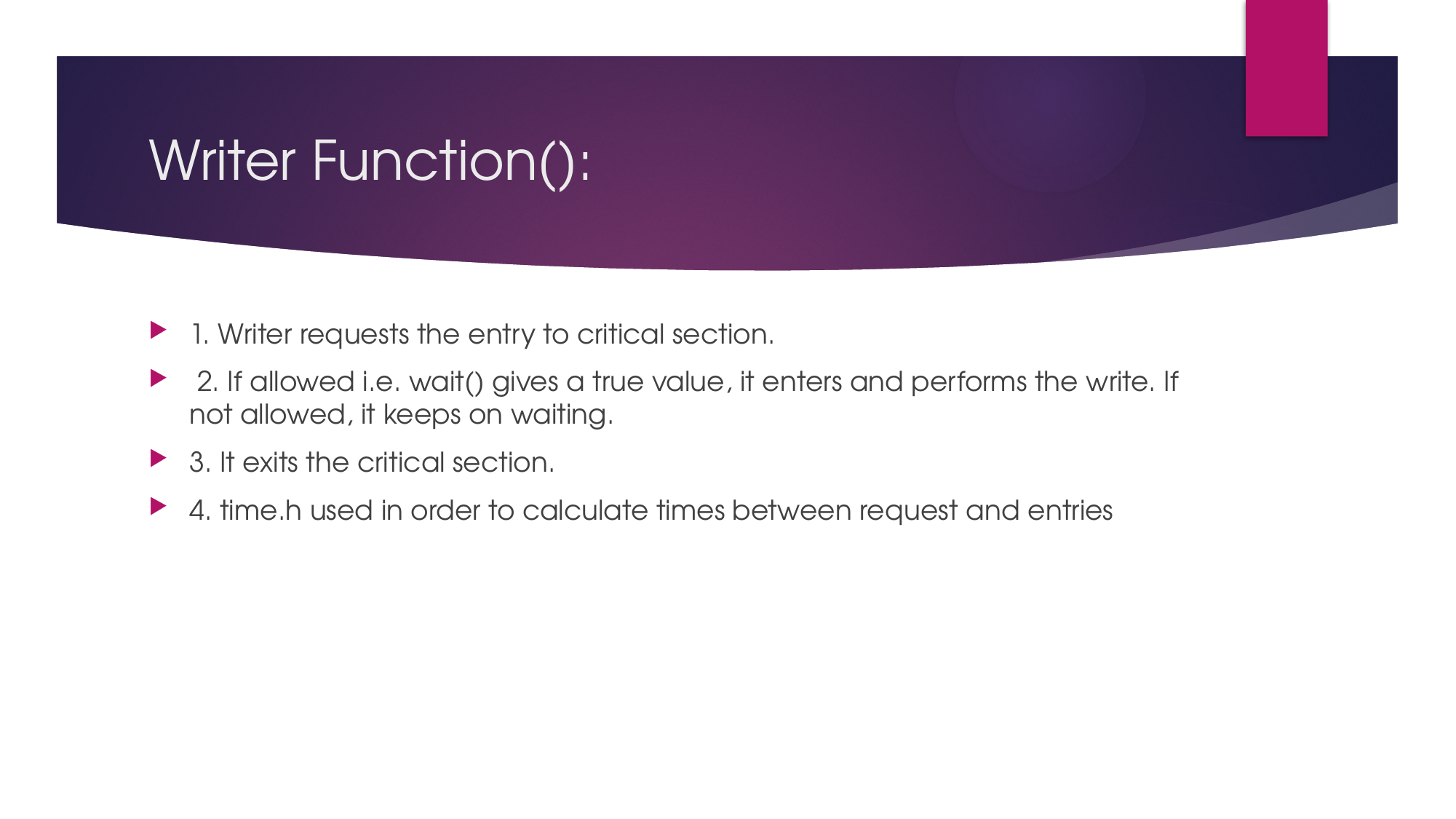

# Writer Function():
1. Writer requests the entry to critical section.
 2. If allowed i.e. wait() gives a true value, it enters and performs the write. If not allowed, it keeps on waiting.
3. It exits the critical section.
4. time.h used in order to calculate times between request and entries